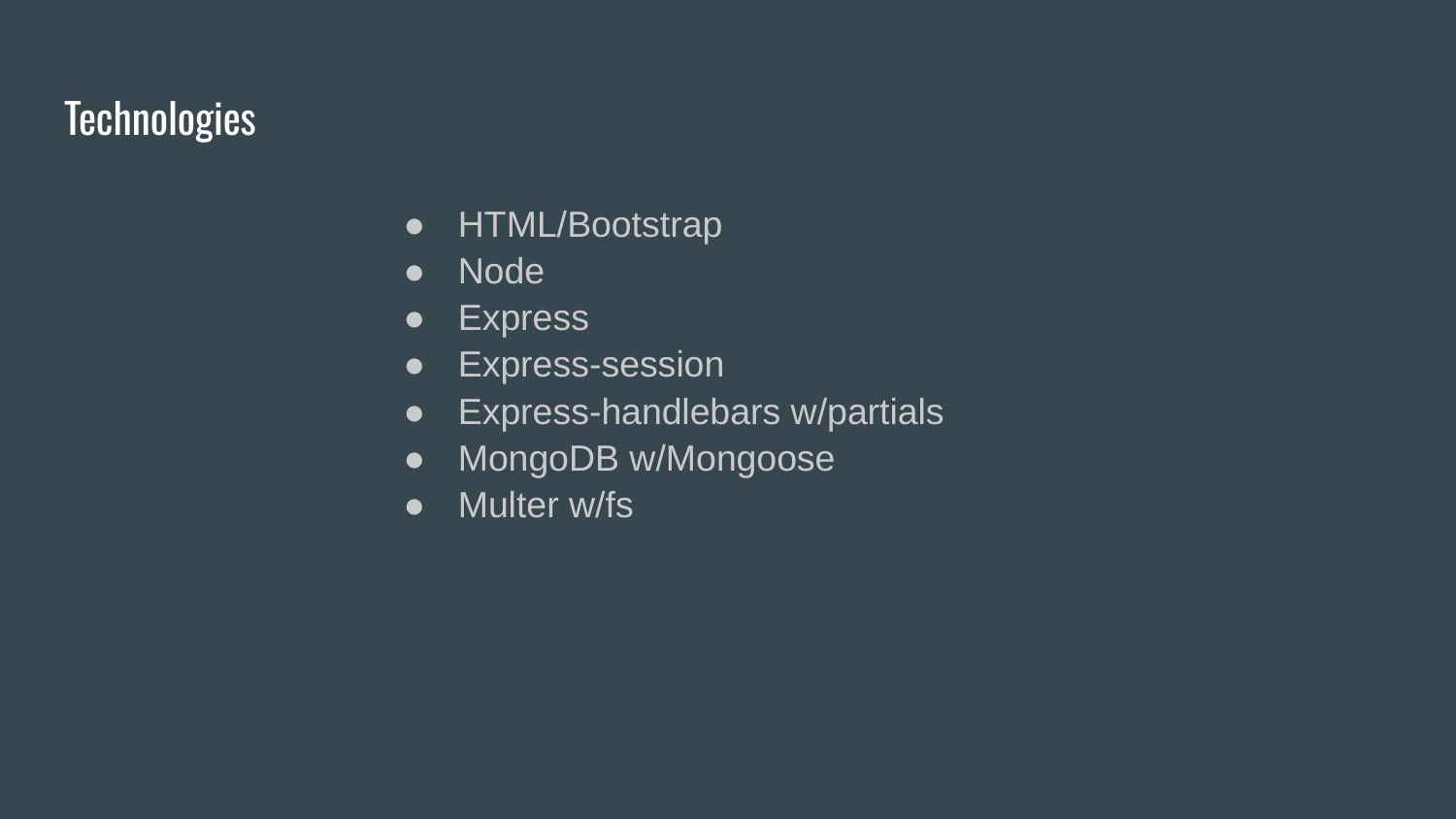

# Technologies
HTML/Bootstrap
Node
Express
Express-session
Express-handlebars w/partials
MongoDB w/Mongoose
Multer w/fs